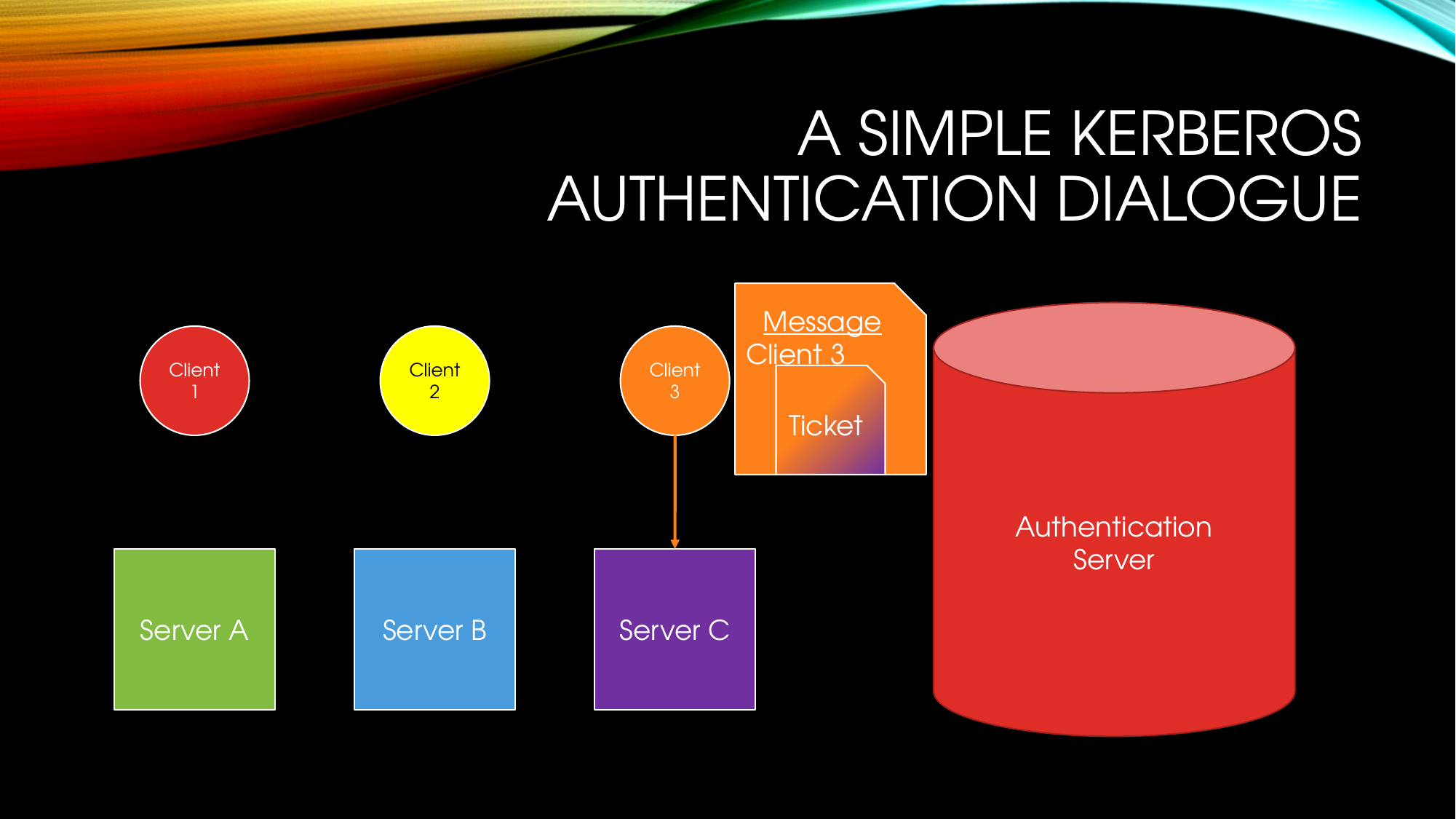

# A simple Kerberos authentication Dialogue
Message
Client 3
Ticket
Authentication
Server
Client
1
Client
2
Client
3
Server A
Server B
Server C